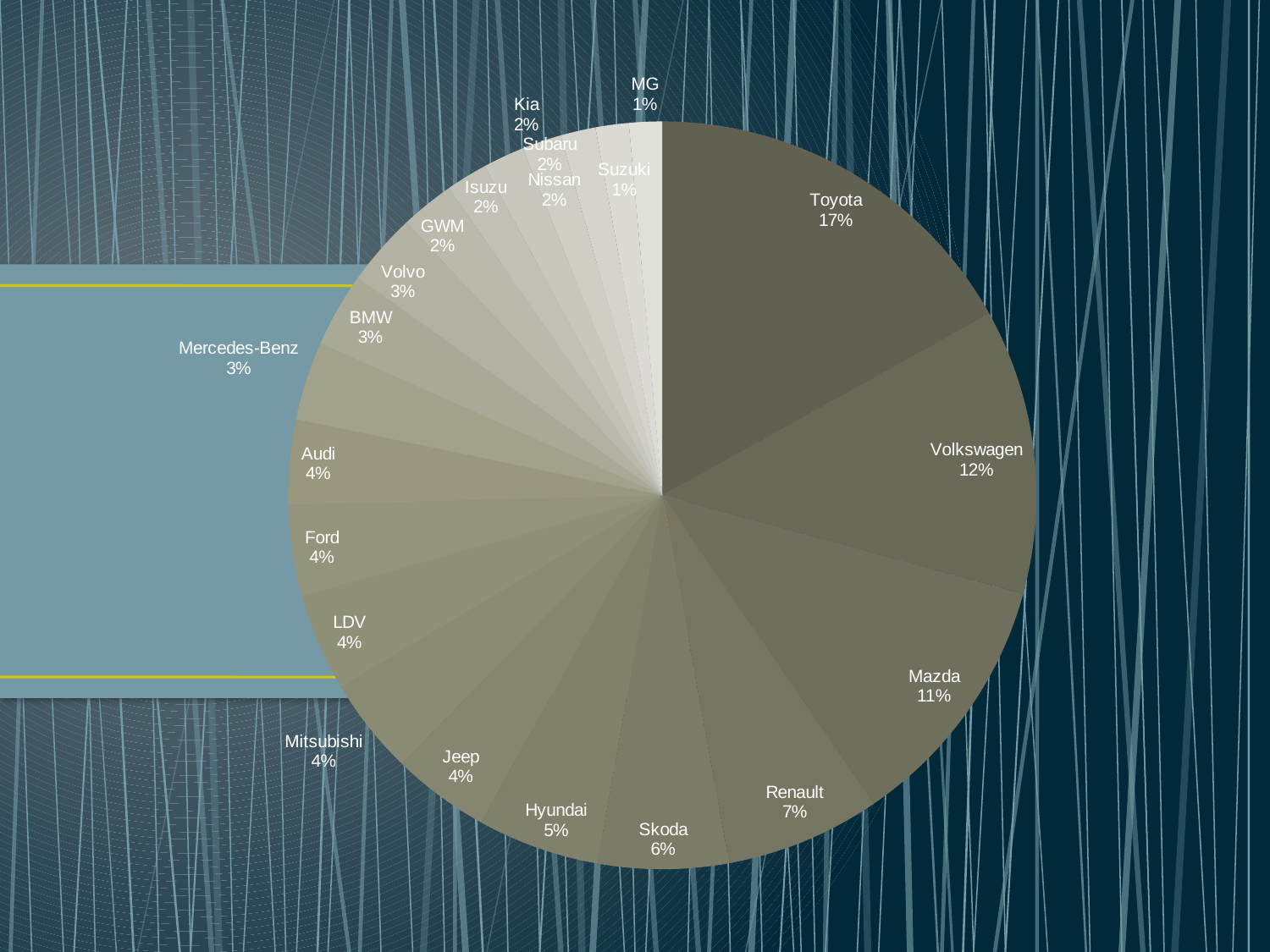

### Chart

| Category | count |  |
|---|---|---|
| Toyota | 189.0 | None |
| Volkswagen | 138.0 | None |
| Mazda | 125.0 | None |
| Renault | 75.0 | None |
| Skoda | 63.0 | None |
| Hyundai | 59.0 | None |
| Jeep | 47.0 | None |
| Mitsubishi | 47.0 | None |
| LDV | 47.0 | None |
| Ford | 44.0 | None |
| Audi | 41.0 | None |
| Mercedes-Benz | 38.0 | None |
| BMW | 36.0 | None |
| Volvo | 35.0 | None |
| GWM | 26.0 | None |
| Isuzu | 20.0 | None |
| Nissan | 20.0 | None |
| Kia | 19.0 | None |
| Subaru | 17.0 | None |
| Suzuki | 16.0 | None |
| MG | 16.0 | None |